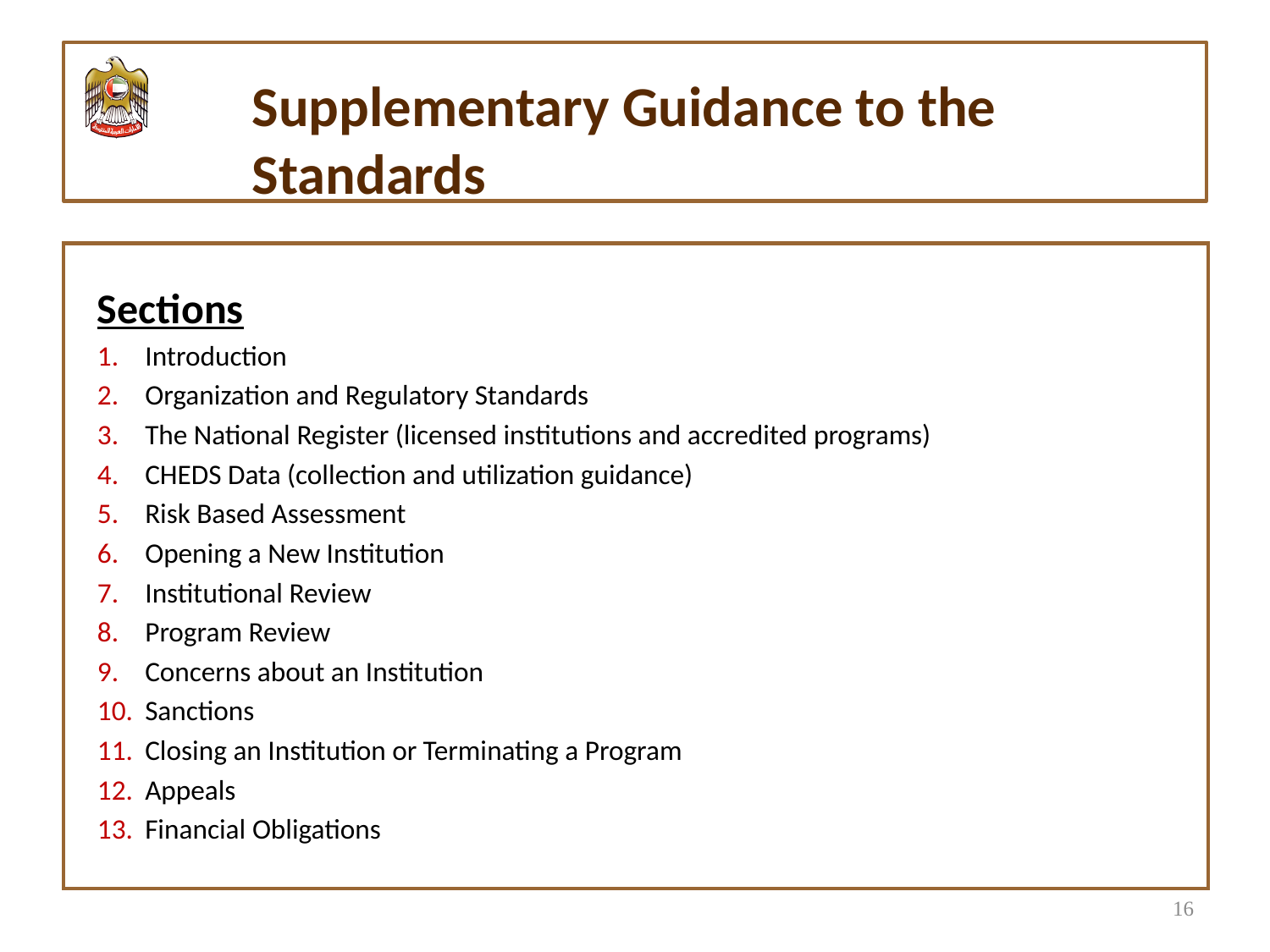

#
Supplementary Guidance to the Standards
|  |
| --- |
Sections
Introduction
Organization and Regulatory Standards
The National Register (licensed institutions and accredited programs)
CHEDS Data (collection and utilization guidance)
Risk Based Assessment
Opening a New Institution
Institutional Review
Program Review
Concerns about an Institution
Sanctions
Closing an Institution or Terminating a Program
Appeals
Financial Obligations

16